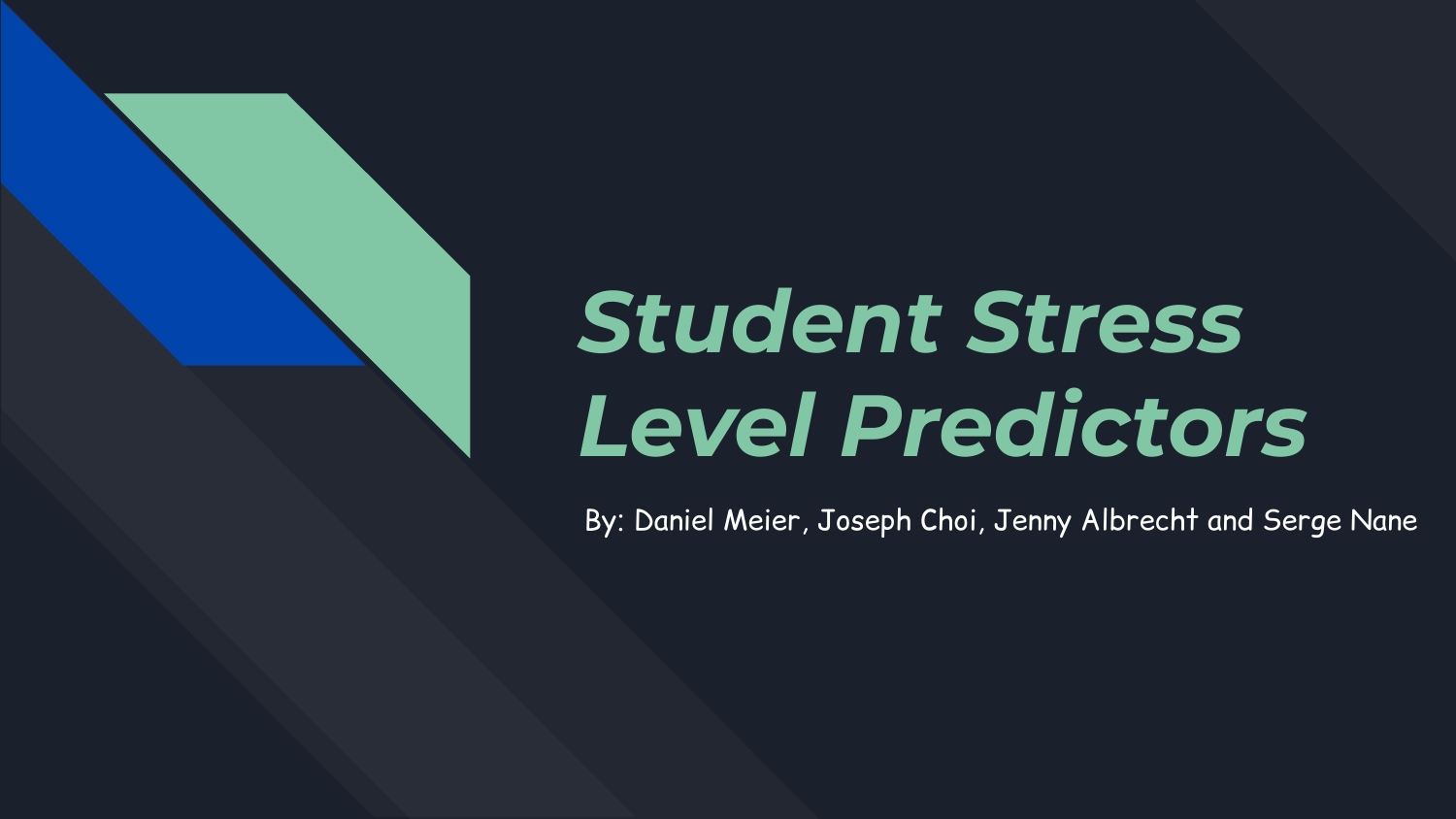

# Student Stress Level Predictors
By: Daniel Meier, Joseph Choi, Jenny Albrecht and Serge Nane